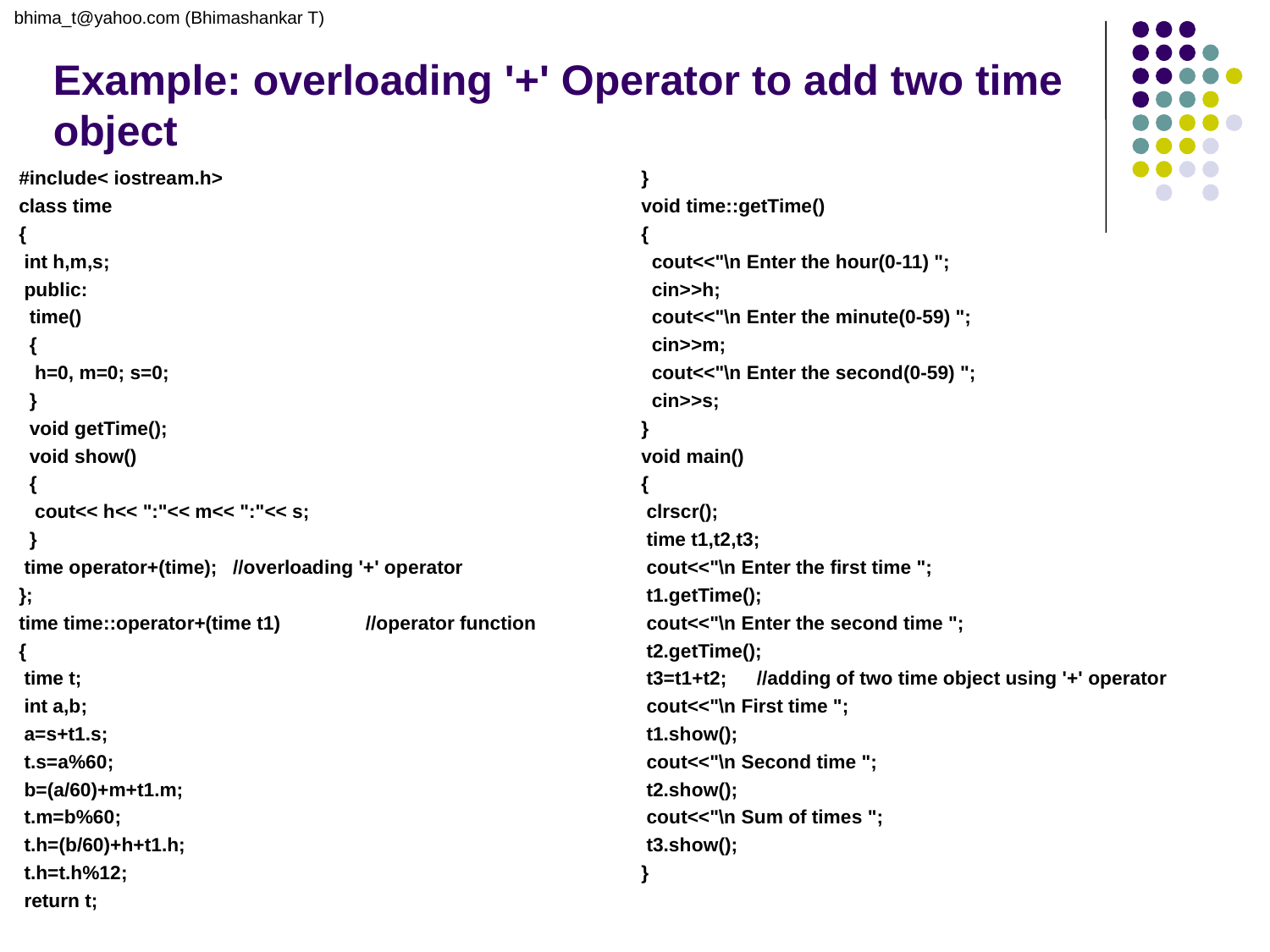

bhima_t@yahoo.com (Bhimashankar T)
# Example: overloading '+' Operator to add two time object
#include< iostream.h>
class time
{
 int h,m,s;
 public:
  time()
  {
   h=0, m=0; s=0;
  }
  void getTime();
  void show()
  {
   cout<< h<< ":"<< m<< ":"<< s;
  }
 time operator+(time);   //overloading '+' operator
};
time time::operator+(time t1)	//operator function
{
 time t;
 int a,b;
 a=s+t1.s;
 t.s=a%60;
 b=(a/60)+m+t1.m;
 t.m=b%60;
 t.h=(b/60)+h+t1.h;
 t.h=t.h%12;
 return t;
}
void time::getTime()
{
  cout<<"\n Enter the hour(0-11) ";
  cin>>h;
  cout<<"\n Enter the minute(0-59) ";
  cin>>m;
  cout<<"\n Enter the second(0-59) ";
  cin>>s;
}
void main()
{
 clrscr();
 time t1,t2,t3;
 cout<<"\n Enter the first time ";
 t1.getTime();
 cout<<"\n Enter the second time ";
 t2.getTime();
 t3=t1+t2;	//adding of two time object using '+' operator
 cout<<"\n First time ";
 t1.show();
 cout<<"\n Second time ";
 t2.show();
 cout<<"\n Sum of times ";
 t3.show();
}